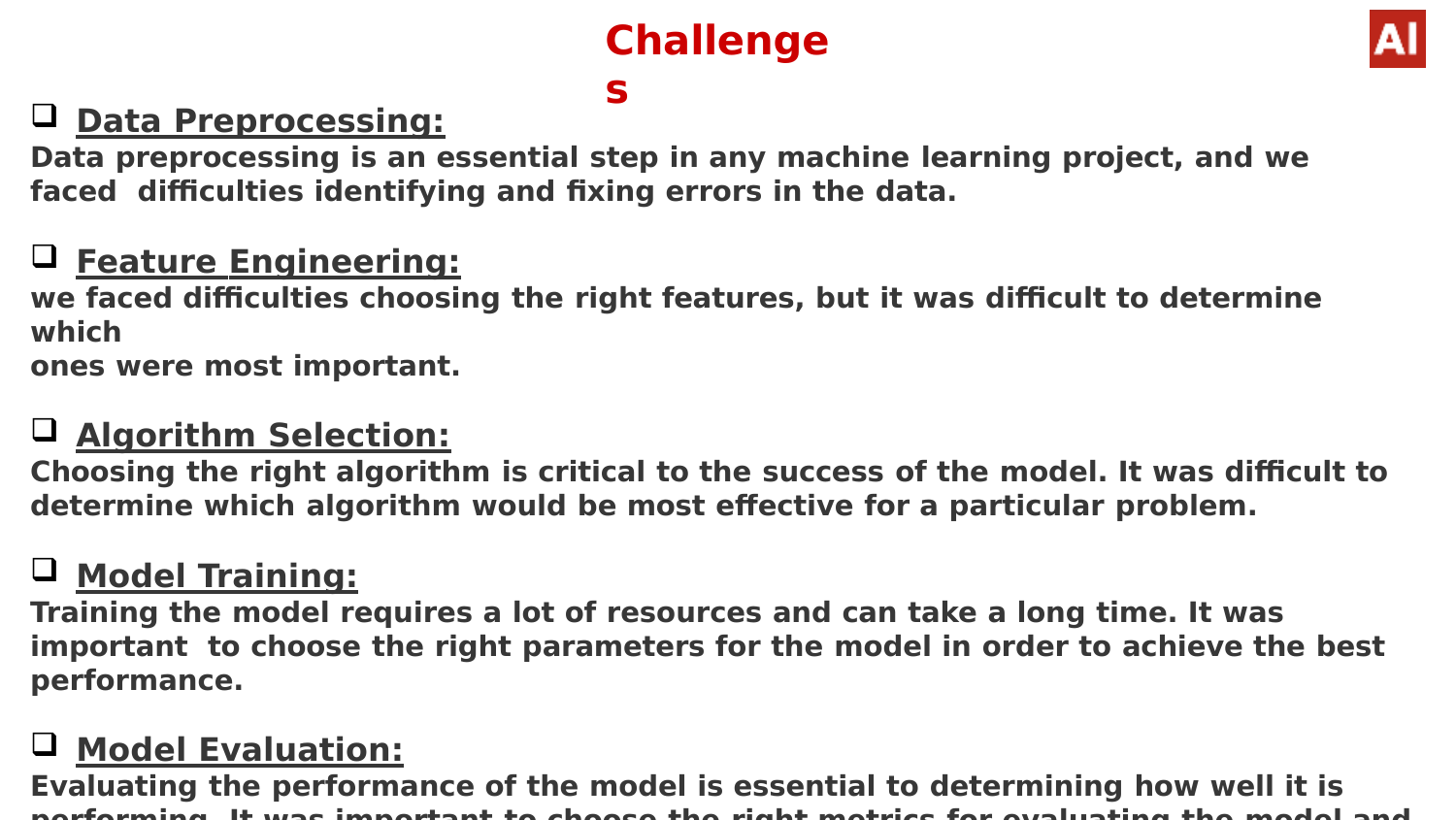

# Challenges
Data Preprocessing:
Data preprocessing is an essential step in any machine learning project, and we faced  difficulties identifying and fixing errors in the data.

Feature Engineering:
we faced difficulties choosing the right features, but it was difficult to determine which
ones were most important.

Algorithm Selection:
Choosing the right algorithm is critical to the success of the model. It was difficult to
determine which algorithm would be most effective for a particular problem.

Model Training:
Training the model requires a lot of resources and can take a long time. It was important  to choose the right parameters for the model in order to achieve the best performance.

Model Evaluation:
Evaluating the performance of the model is essential to determining how well it is  performing. It was important to choose the right metrics for evaluating the model and to  interpret the results correctly.